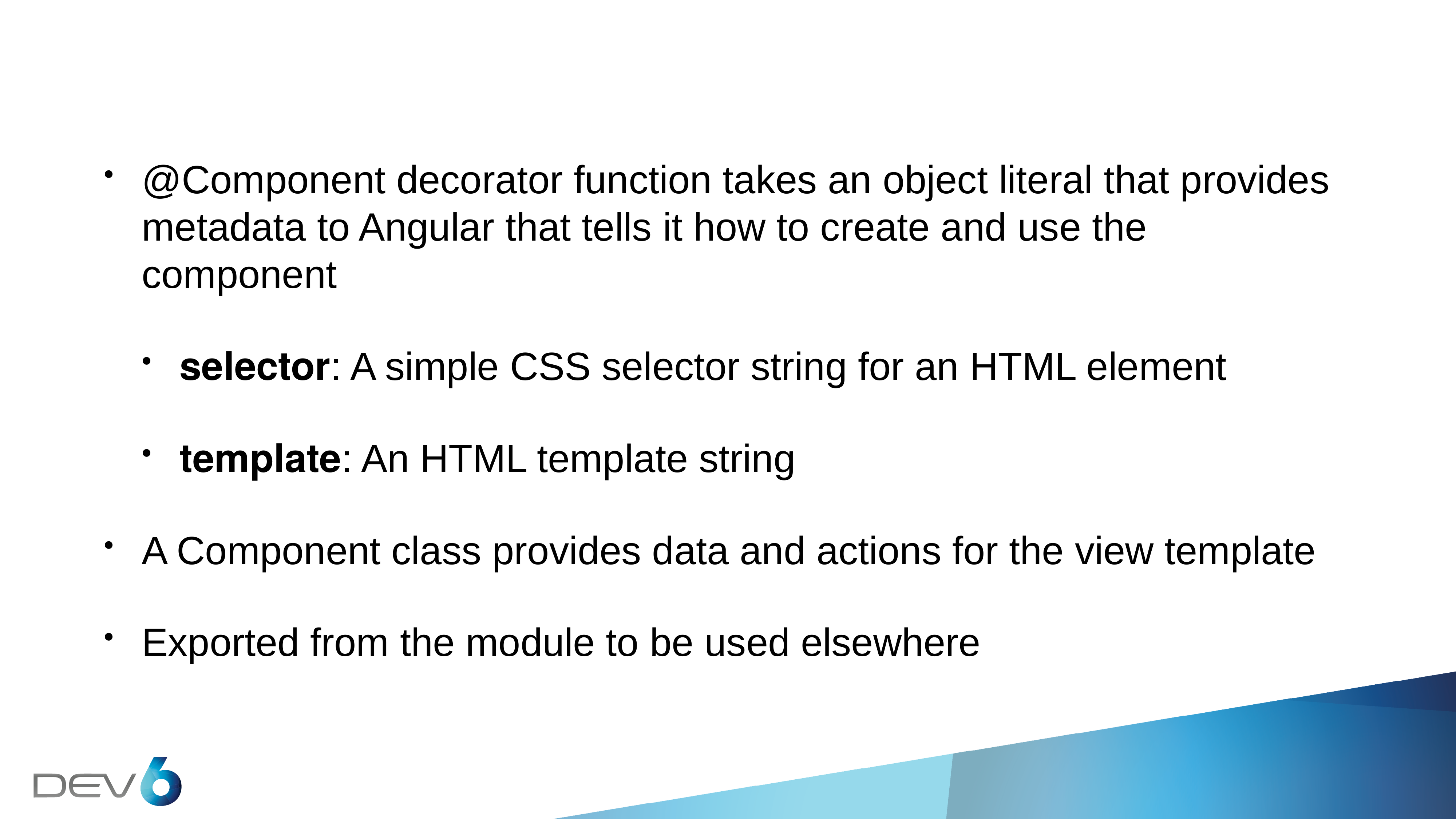

@Component decorator function takes an object literal that provides metadata to Angular that tells it how to create and use the component
selector: A simple CSS selector string for an HTML element
template: An HTML template string
A Component class provides data and actions for the view template
Exported from the module to be used elsewhere